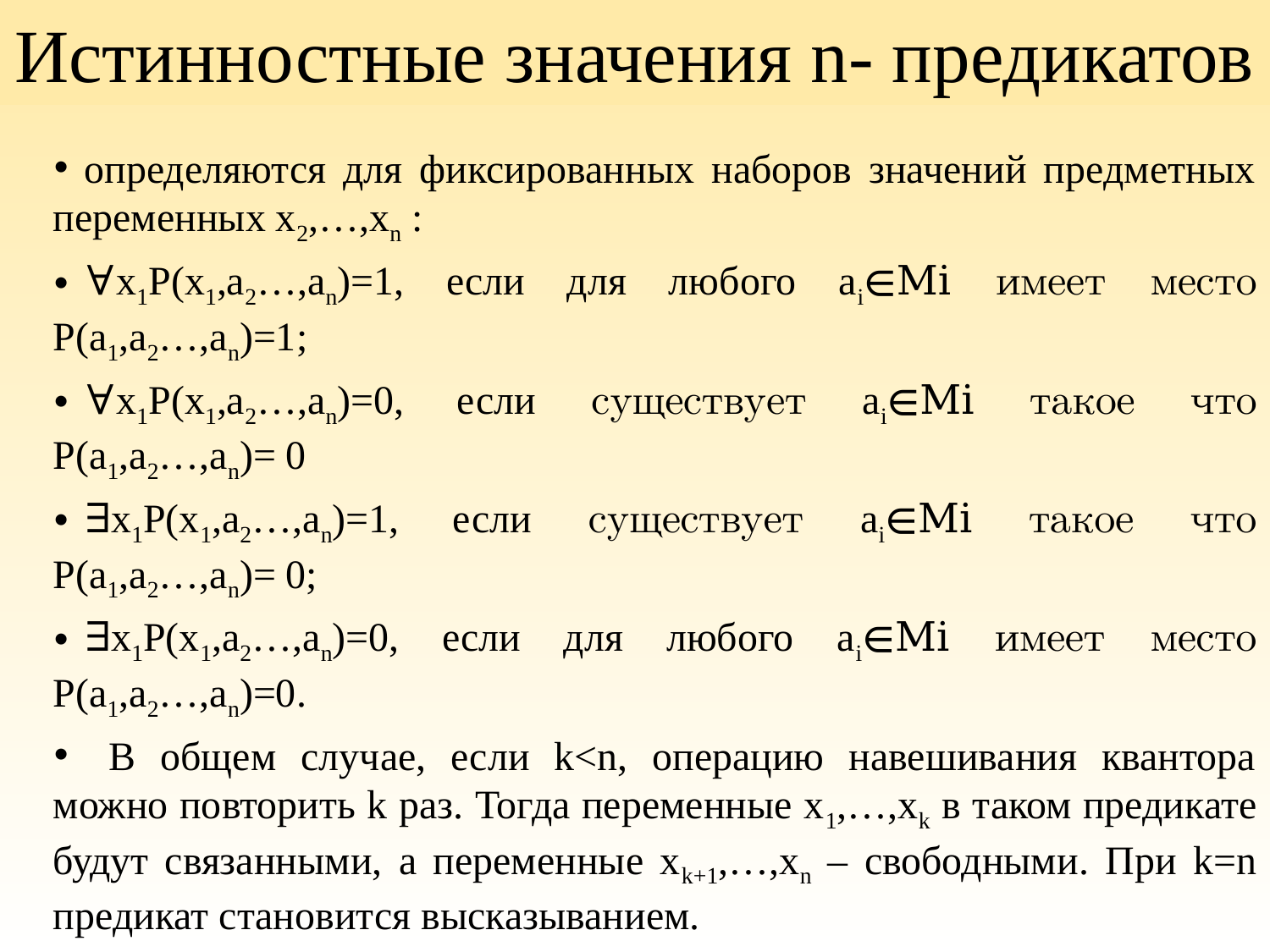

# Истинностные значения n- предикатов
определяются для фиксированных наборов значений предметных переменных x2,…,xn :
∀x1P(x1,a2…,an)=1, если для любого ai∈Mi имеет место P(а1,a2…,an)=1;
∀x1P(x1,a2…,an)=0, если существует ai∈Mi такое что P(а1,a2…,an)= 0
∃x1P(x1,a2…,an)=1, если существует ai∈Mi такое что P(а1,a2…,an)= 0;
∃x1P(x1,a2…,an)=0, если для любого ai∈Mi имеет место P(а1,a2…,an)=0.
 В общем случае, если k<n, операцию навешивания квантора можно повторить k раз. Тогда переменные x1,…,xk в таком предикате будут связанными, а переменные xk+1,…,xn – свободными. При k=n предикат становится высказыванием.